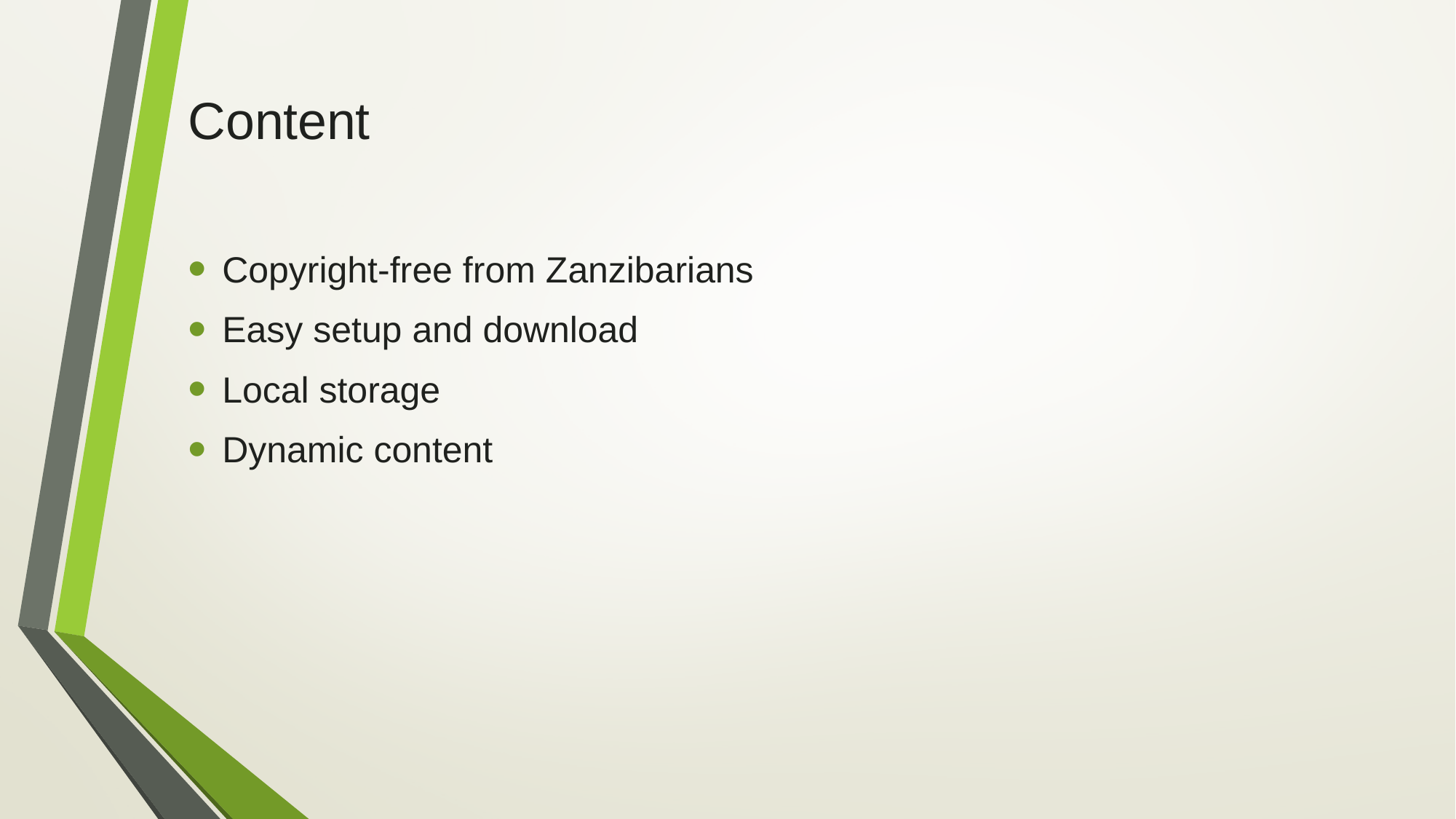

# Content
Copyright-free from Zanzibarians
Easy setup and download
Local storage
Dynamic content